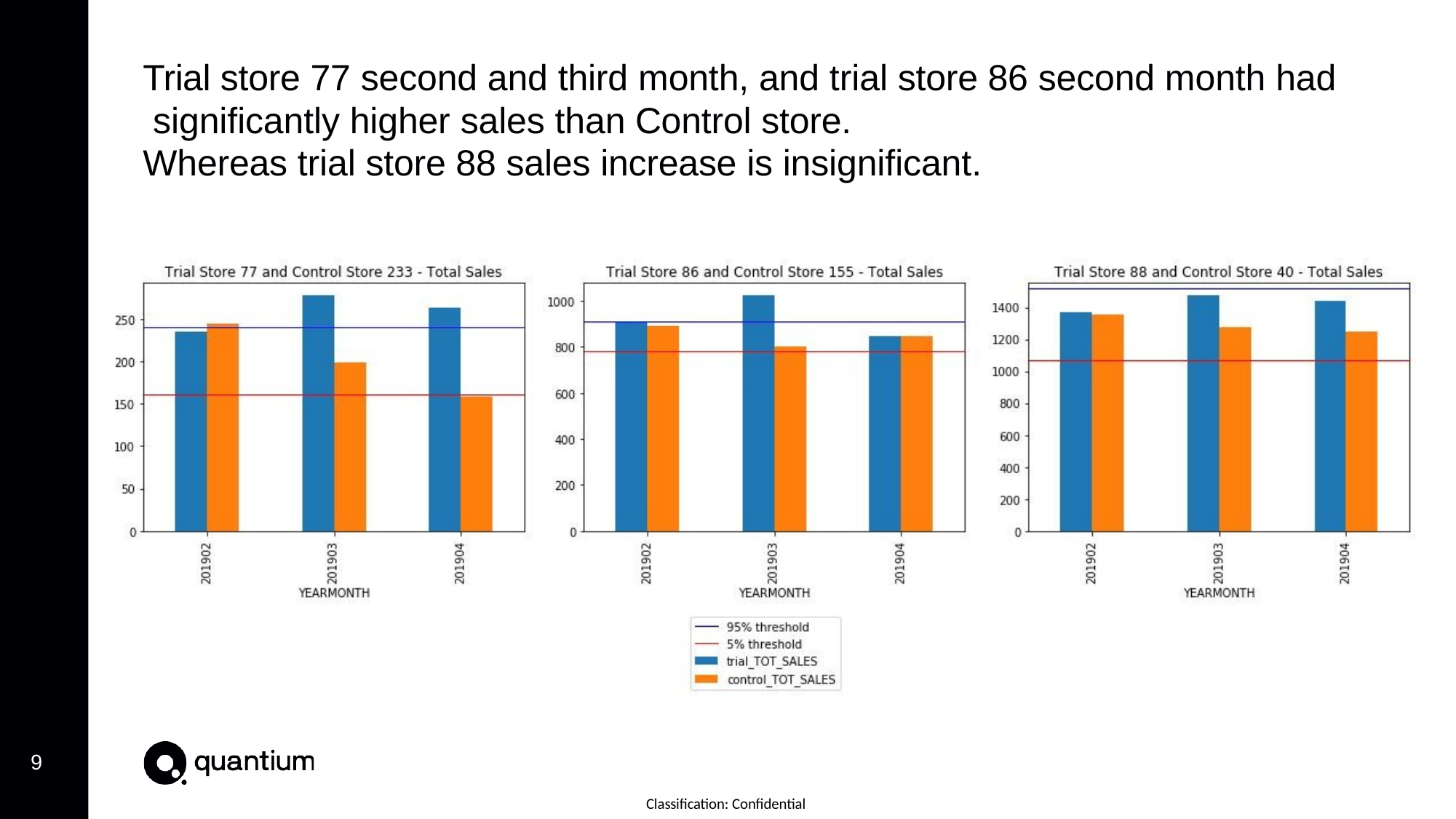

# Trial store 77 second and third month, and trial store 86 second month had  signiﬁcantly higher sales than Control store.
Whereas trial store 88 sales increase is insigniﬁcant.

9
Classification: Confidential